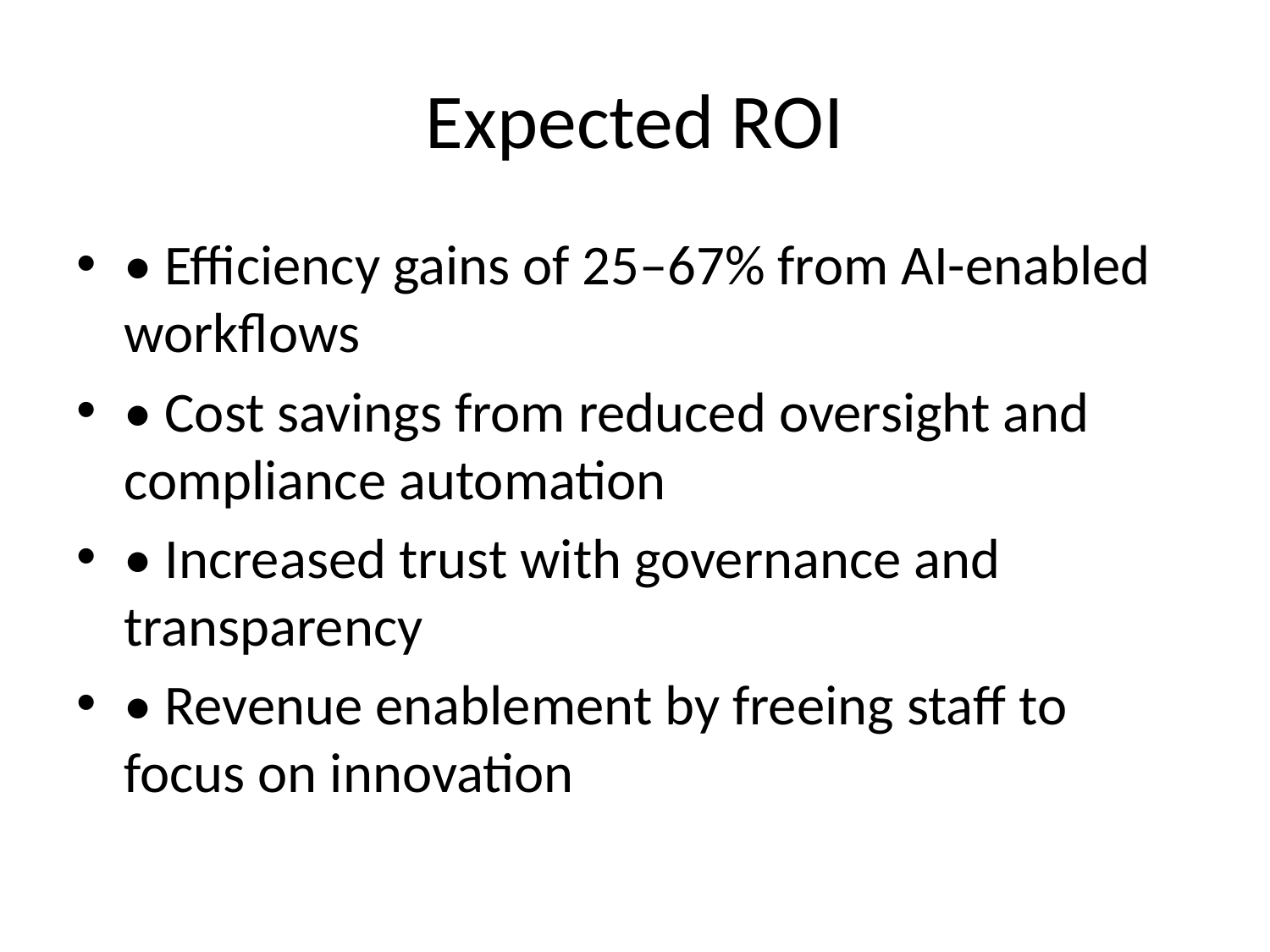

# Expected ROI
• Efficiency gains of 25–67% from AI-enabled workflows
• Cost savings from reduced oversight and compliance automation
• Increased trust with governance and transparency
• Revenue enablement by freeing staff to focus on innovation